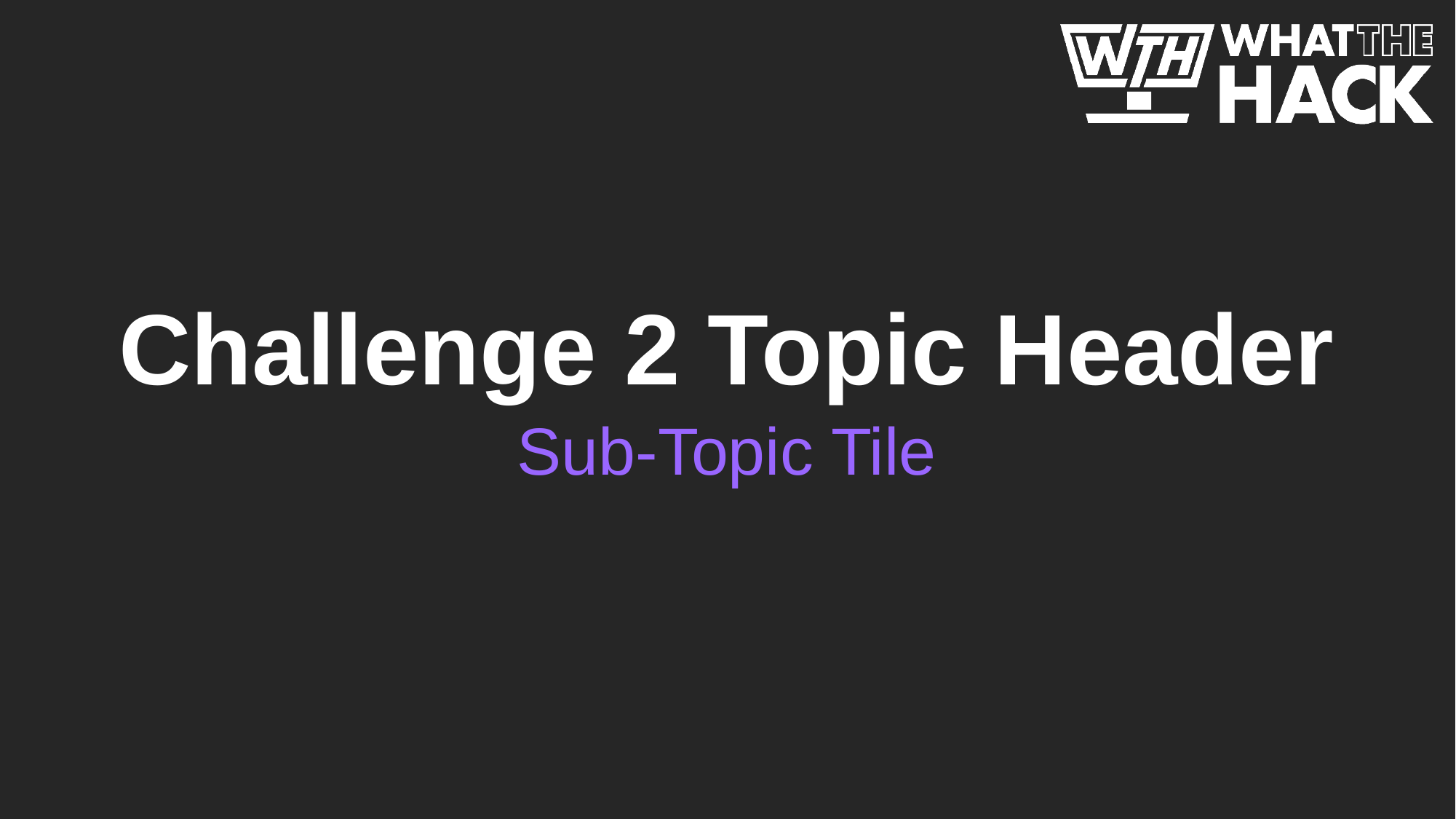

# Challenge 2 Topic Header
Sub-Topic Tile